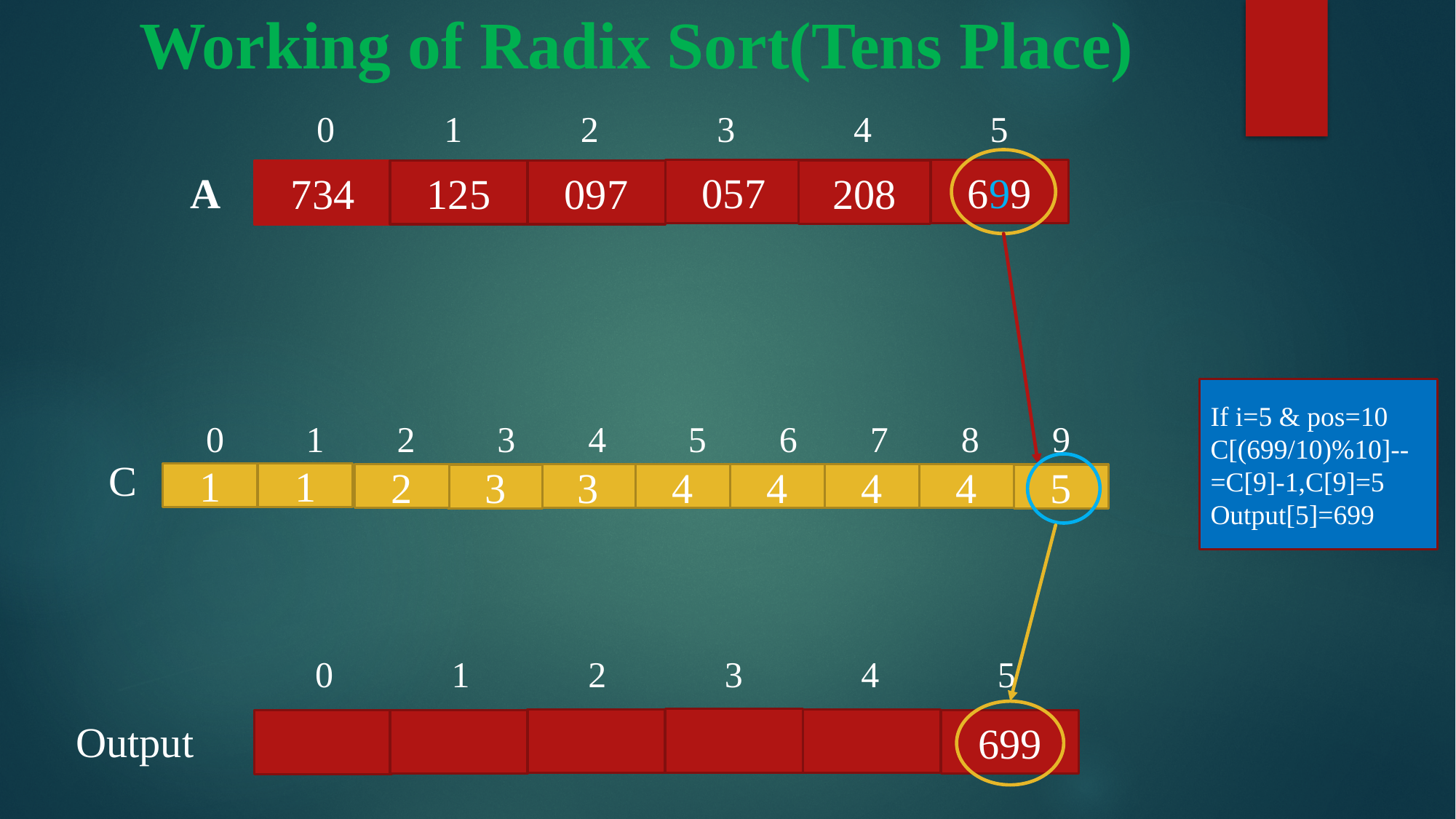

# Working of Radix Sort(Tens Place)
                          0            1             2             3             4             5
              A

                  0         1        2         3        4         5        6        7        8        9

                              0             1             2             3             4             5

057
699
208
097
125
097
734
If i=5 & pos=10
C[(699/10)%10]--
=C[9]-1,C[9]=5
Output[5]=699

C
1
1
2
3
4
4
4
4
3
5

Output

699